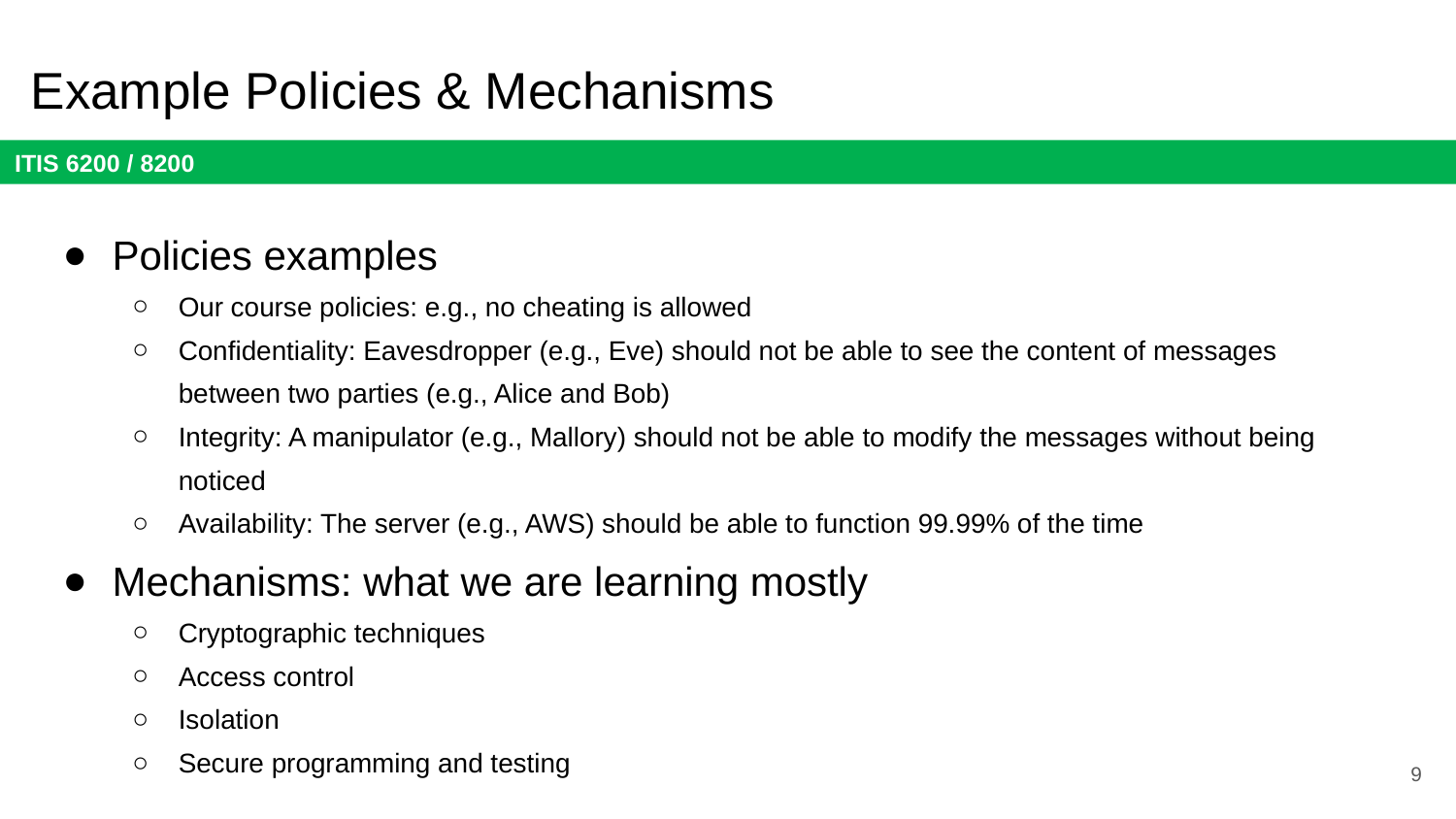

# Example Policies & Mechanisms
Policies examples
Our course policies: e.g., no cheating is allowed
Confidentiality: Eavesdropper (e.g., Eve) should not be able to see the content of messages between two parties (e.g., Alice and Bob)
Integrity: A manipulator (e.g., Mallory) should not be able to modify the messages without being noticed
Availability: The server (e.g., AWS) should be able to function 99.99% of the time
Mechanisms: what we are learning mostly
Cryptographic techniques
Access control
Isolation
Secure programming and testing
9